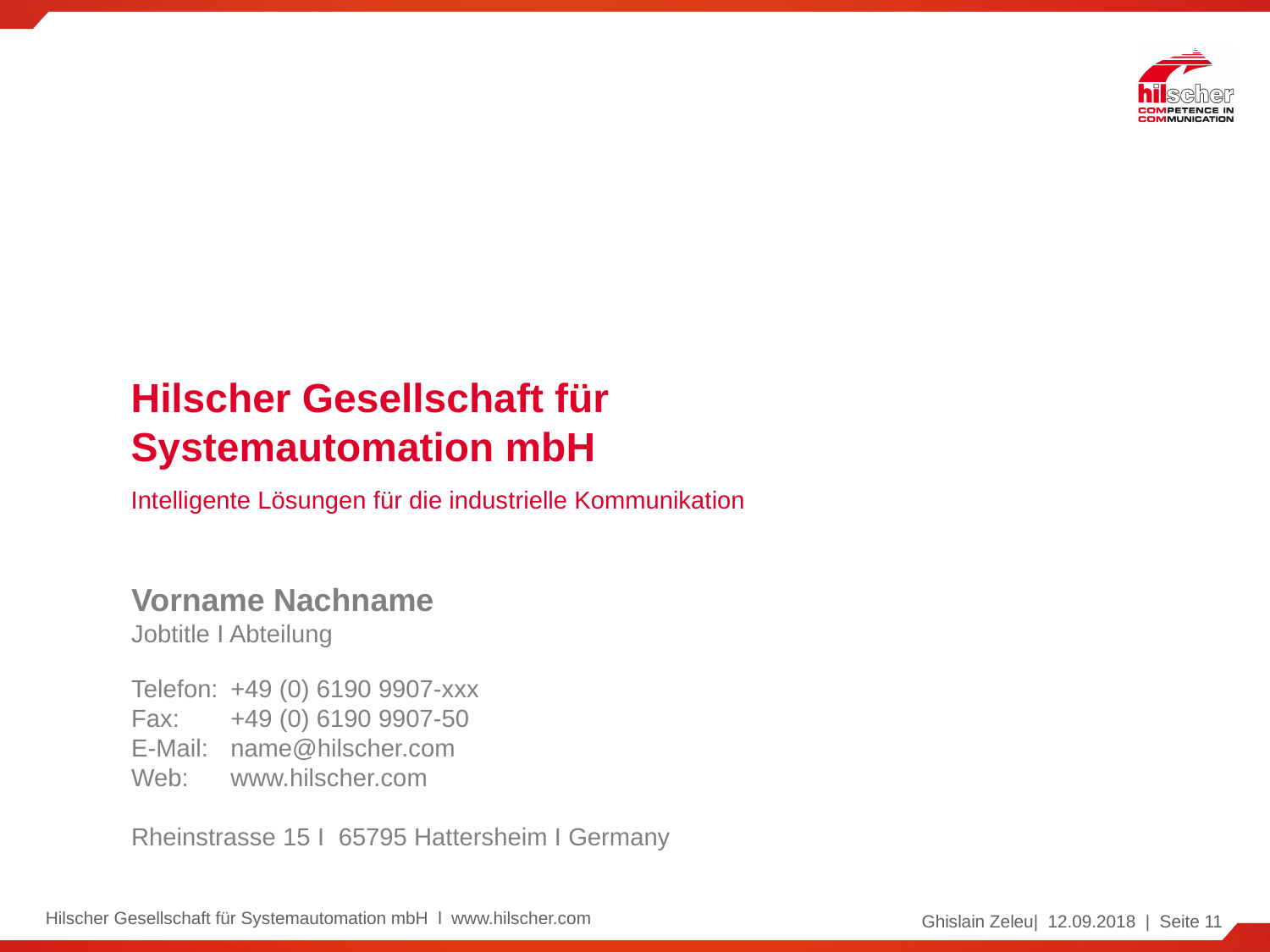

Hilscher Gesellschaft für
Systemautomation mbH
Intelligente Lösungen für die industrielle Kommunikation
Hilscher Gesellschaft für
Systemautomation mbH
Intelligente Lösungen für die industrielle Kommunikation
Vorname Nachname
Jobtitle I Abteilung
Telefon: 	+49 (0) 6190 9907-xxx
Fax: 	+49 (0) 6190 9907-50
E-Mail:	name@hilscher.com
Web:	www.hilscher.com
Rheinstrasse 15 I  65795 Hattersheim I Germany
11
Hilscher Gesellschaft für Systemautomation mbH  l  www.hilscher.com